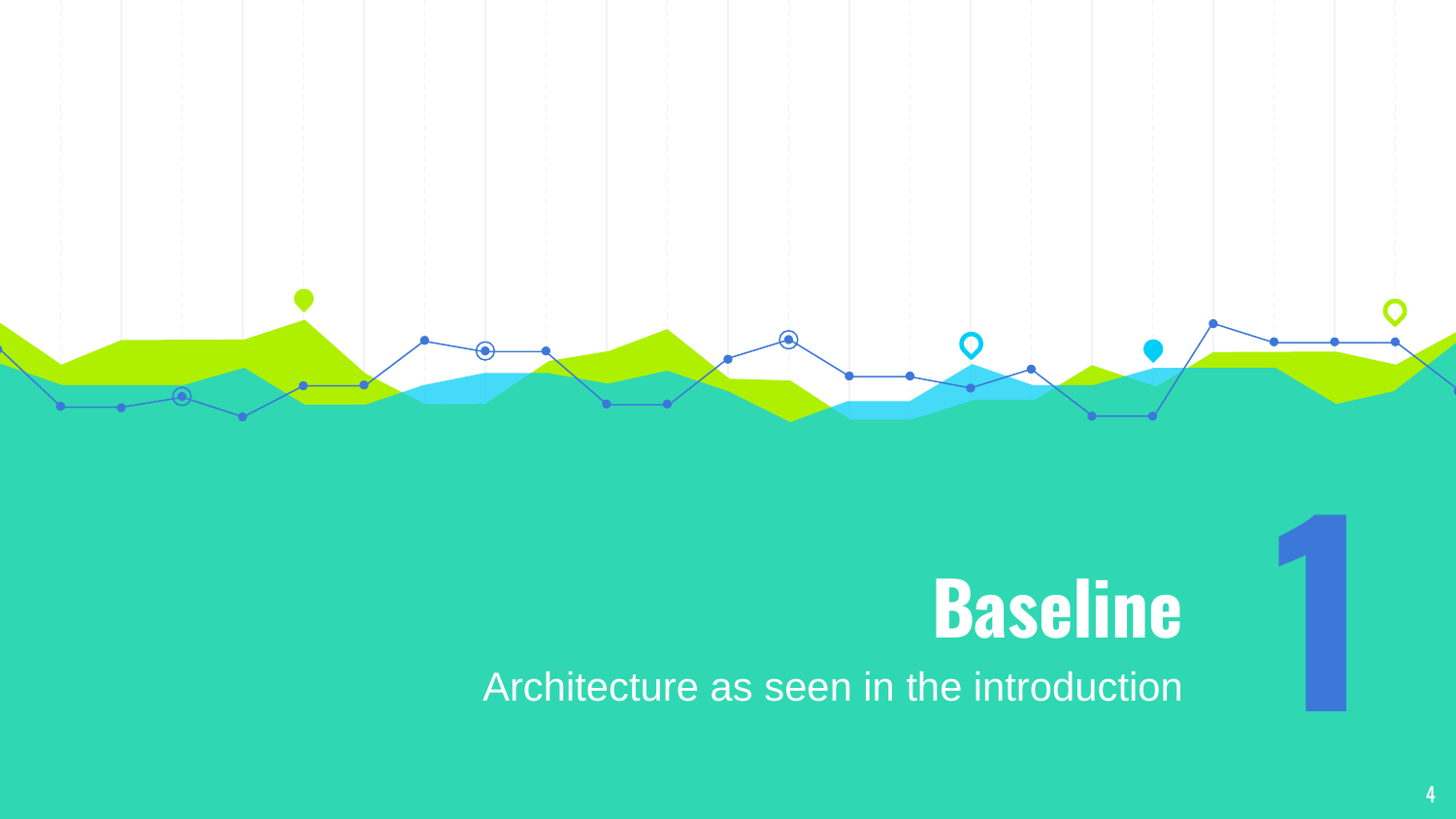

# Baseline
1
Architecture as seen in the introduction
4